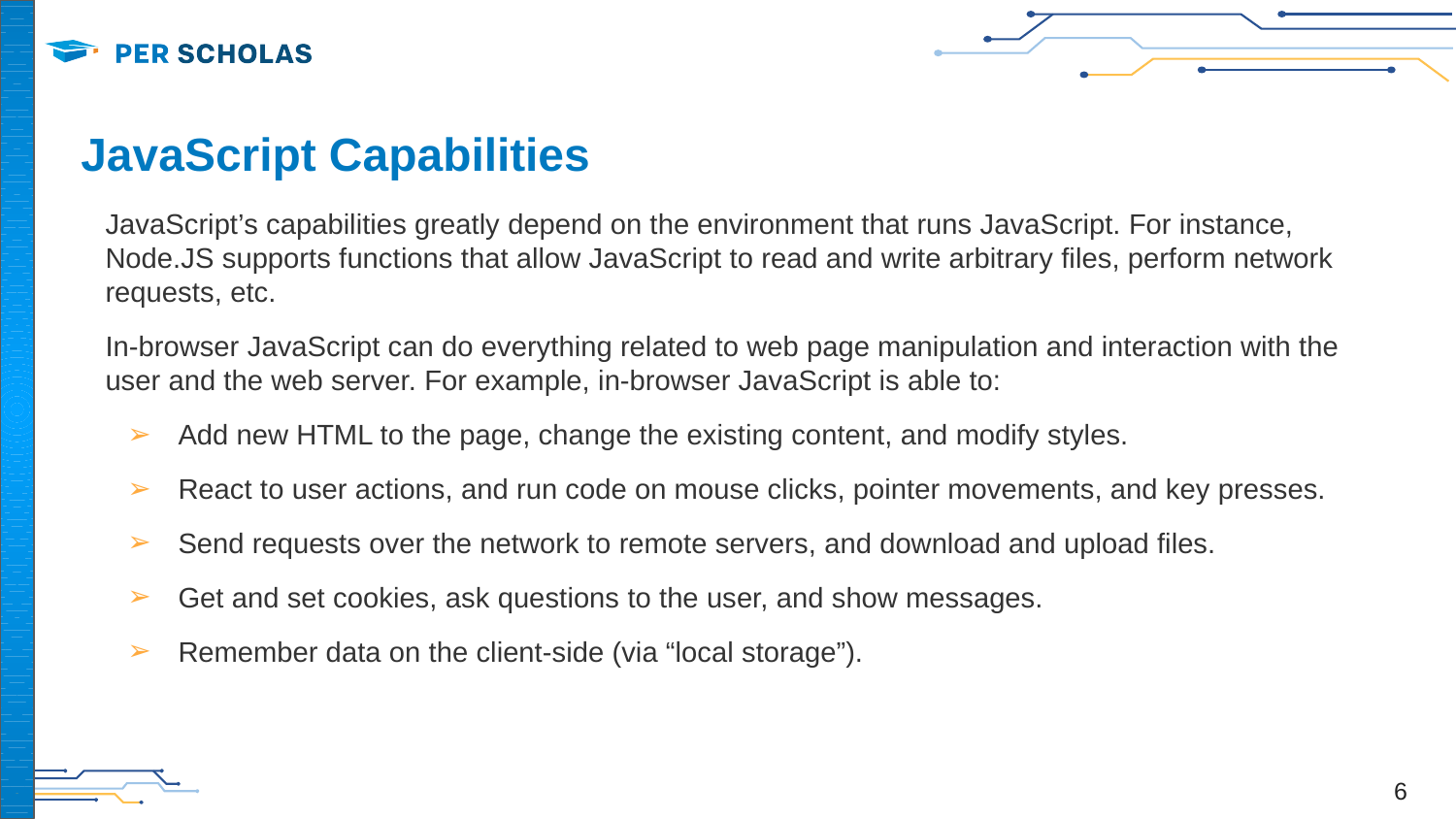

# JavaScript Capabilities
JavaScript’s capabilities greatly depend on the environment that runs JavaScript. For instance, Node.JS supports functions that allow JavaScript to read and write arbitrary files, perform network requests, etc.
In-browser JavaScript can do everything related to web page manipulation and interaction with the user and the web server. For example, in-browser JavaScript is able to:
Add new HTML to the page, change the existing content, and modify styles.
React to user actions, and run code on mouse clicks, pointer movements, and key presses.
Send requests over the network to remote servers, and download and upload files.
Get and set cookies, ask questions to the user, and show messages.
Remember data on the client-side (via “local storage”).
6